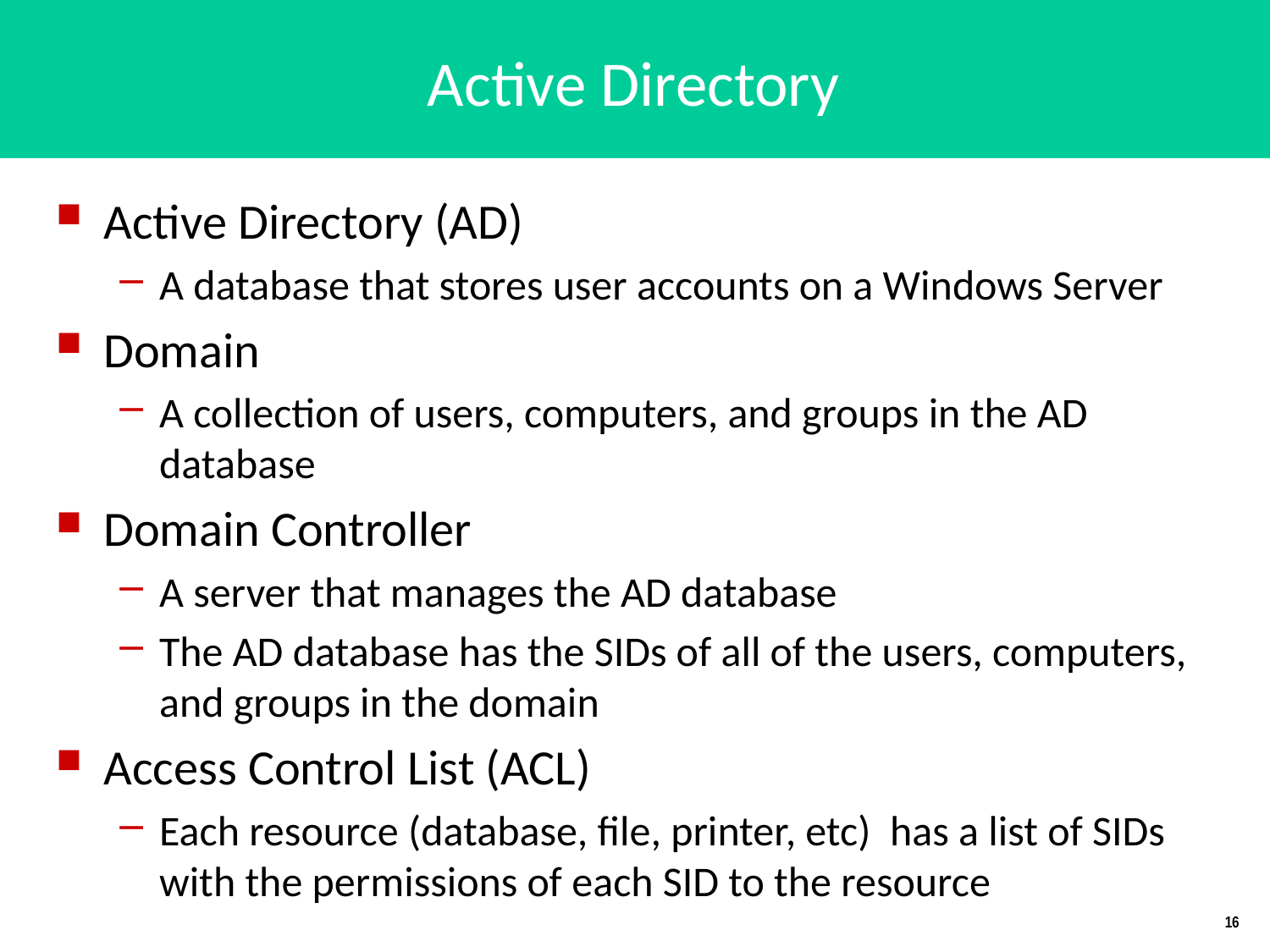

# Active Directory
Active Directory (AD)
A database that stores user accounts on a Windows Server
Domain
A collection of users, computers, and groups in the AD database
Domain Controller
A server that manages the AD database
The AD database has the SIDs of all of the users, computers, and groups in the domain
Access Control List (ACL)
Each resource (database, file, printer, etc)  has a list of SIDs with the permissions of each SID to the resource